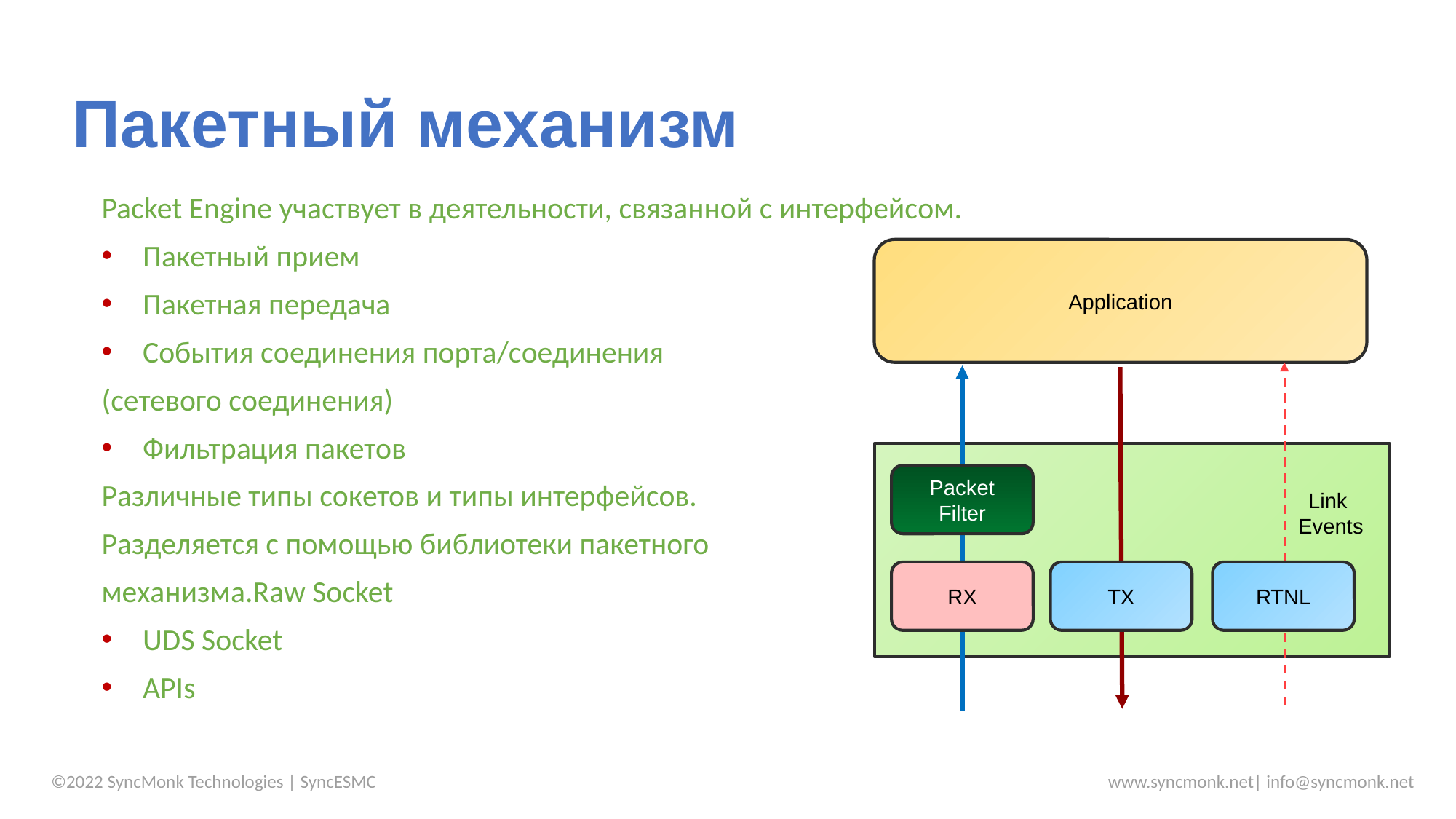

# Пакетный механизм
Packet Engine участвует в деятельности, связанной с интерфейсом.
Пакетный прием
Пакетная передача
События соединения порта/соединения
(сетевого соединения)
Фильтрация пакетов
Различные типы сокетов и типы интерфейсов.
Разделяется с помощью библиотеки пакетного
механизма.Raw Socket
UDS Socket
APIs

Application
Packet Filter
TX
RX

RTNL
Link
Events
www.syncmonk.net| info@syncmonk.net
©2022 SyncMonk Technologies | SyncESMC